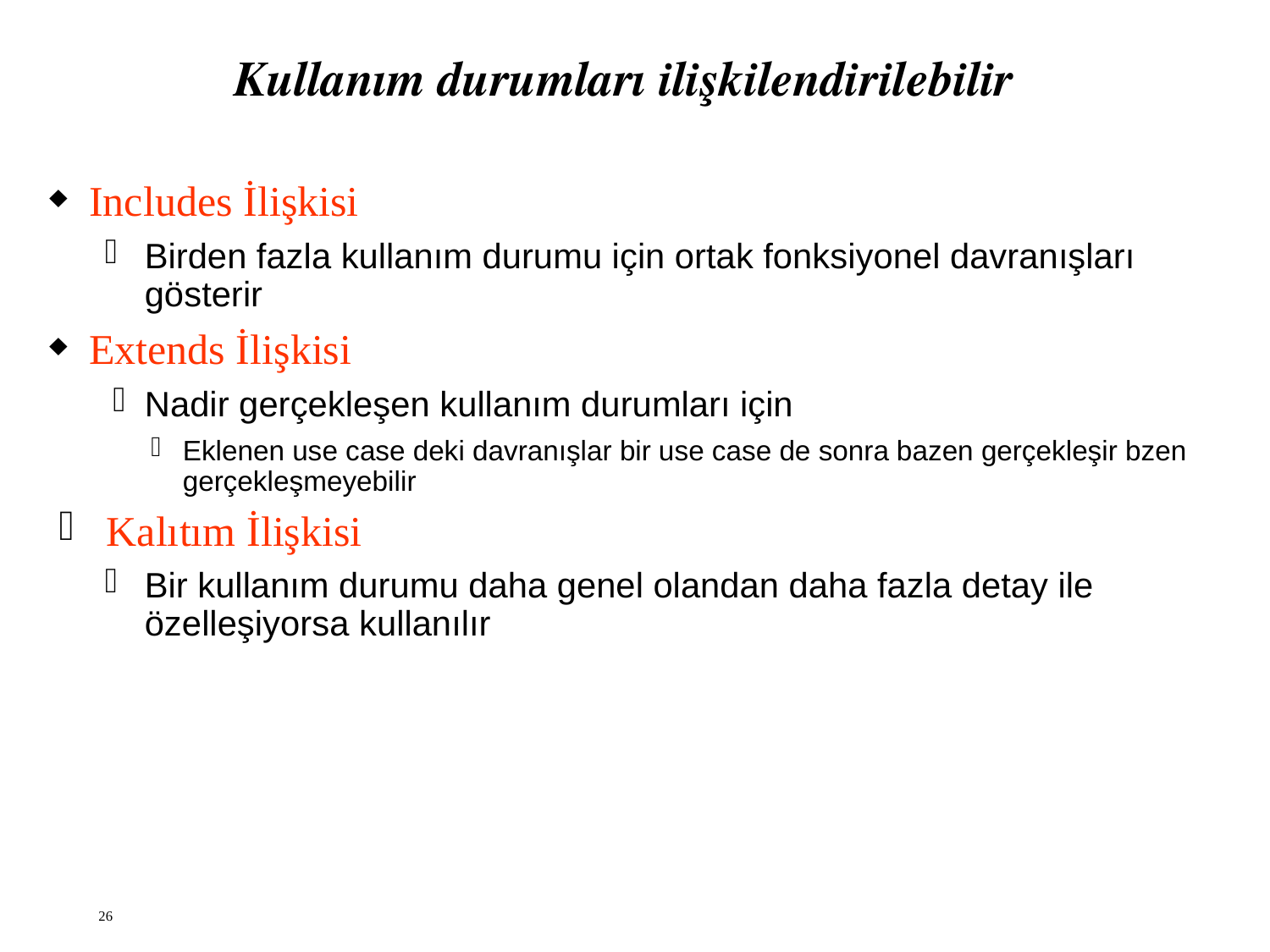

# Kullanım durumları ilişkilendirilebilir
Includes İlişkisi
Birden fazla kullanım durumu için ortak fonksiyonel davranışları gösterir
Extends İlişkisi
Nadir gerçekleşen kullanım durumları için
Eklenen use case deki davranışlar bir use case de sonra bazen gerçekleşir bzen gerçekleşmeyebilir
Kalıtım İlişkisi
Bir kullanım durumu daha genel olandan daha fazla detay ile özelleşiyorsa kullanılır
26